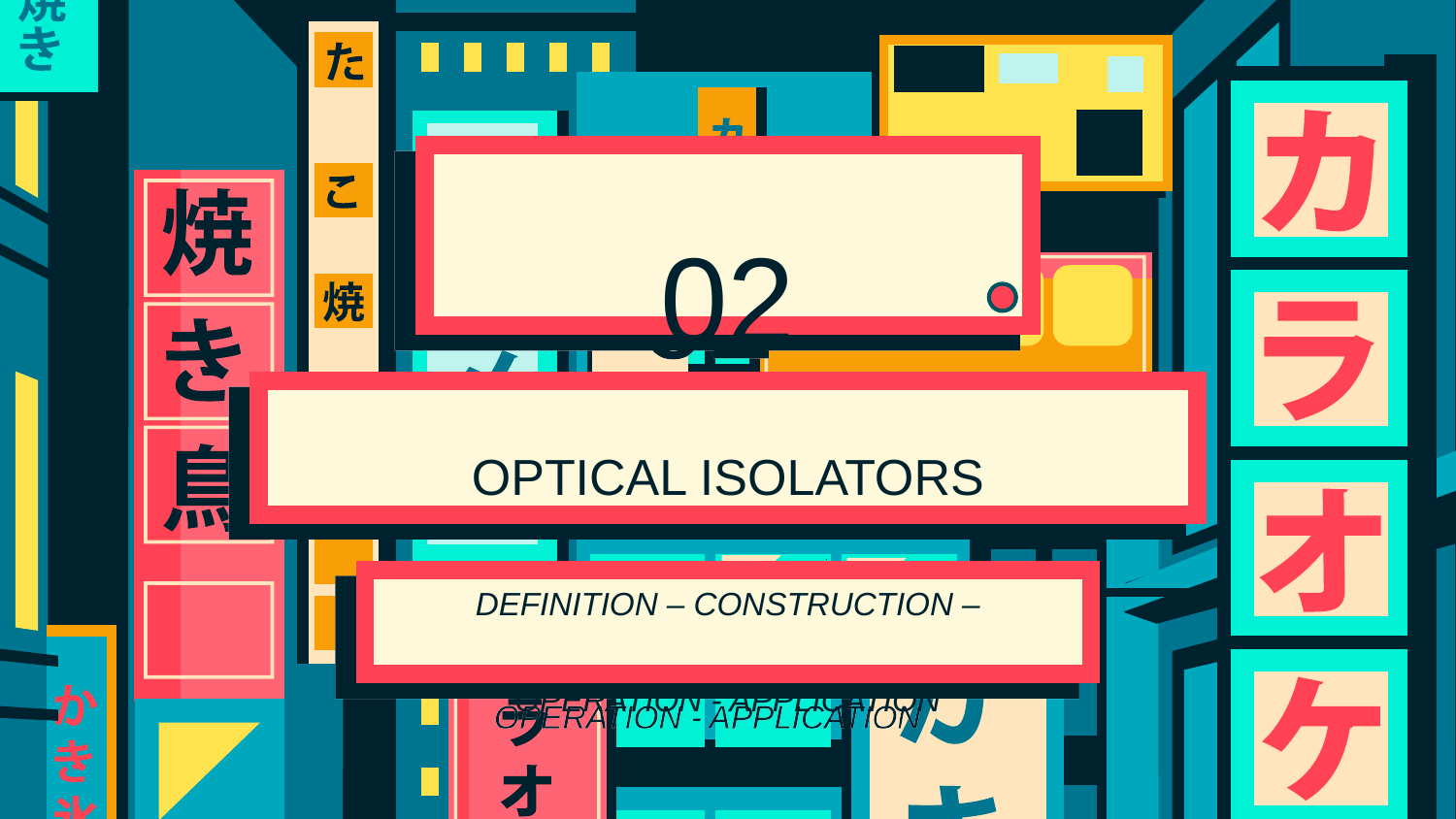

02

# OPTICAL ISOLATORS
DEFINITION – CONSTRUCTION – OPERATION - APPLICATION